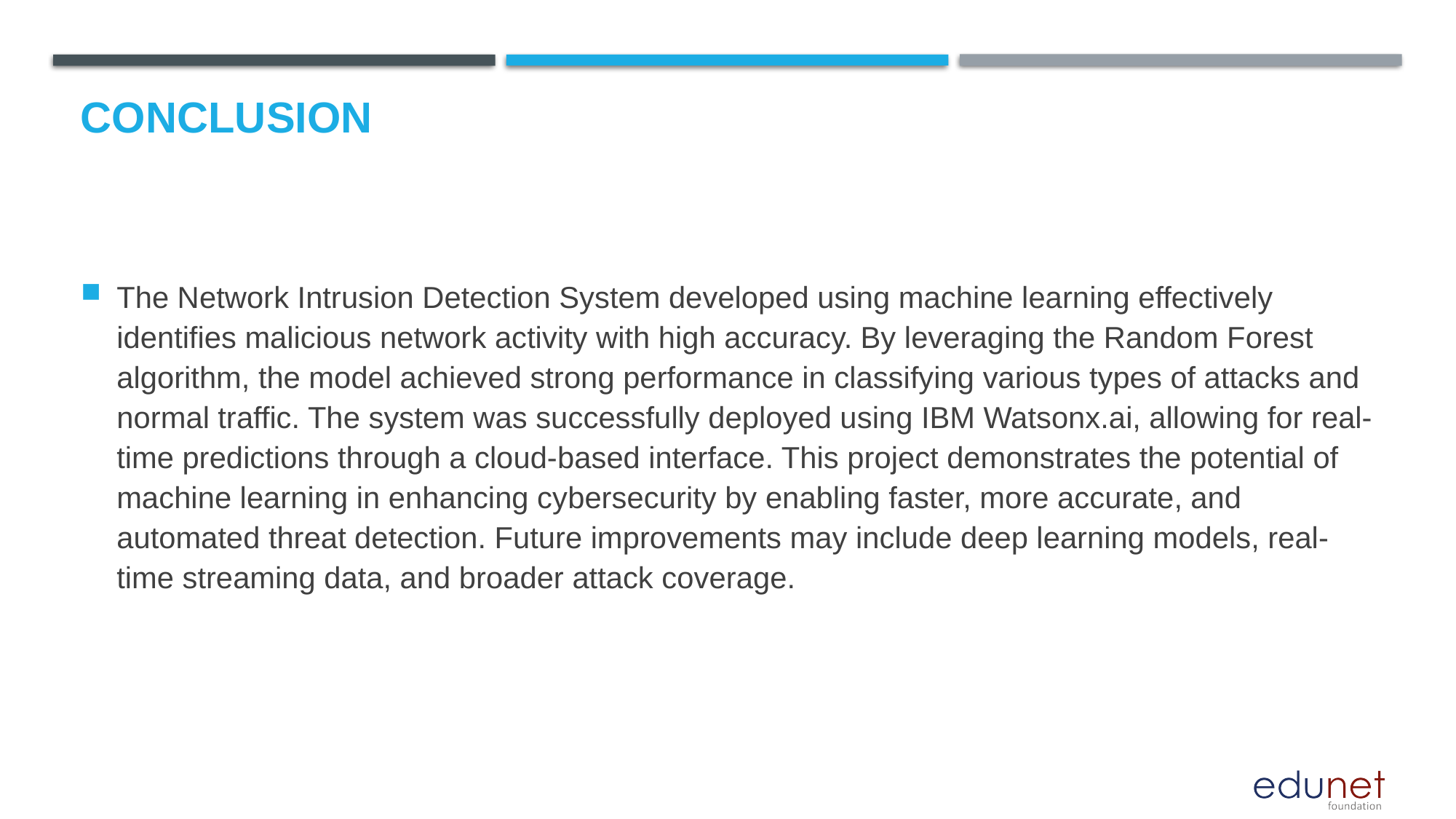

# Conclusion
The Network Intrusion Detection System developed using machine learning effectively identifies malicious network activity with high accuracy. By leveraging the Random Forest algorithm, the model achieved strong performance in classifying various types of attacks and normal traffic. The system was successfully deployed using IBM Watsonx.ai, allowing for real-time predictions through a cloud-based interface. This project demonstrates the potential of machine learning in enhancing cybersecurity by enabling faster, more accurate, and automated threat detection. Future improvements may include deep learning models, real-time streaming data, and broader attack coverage.